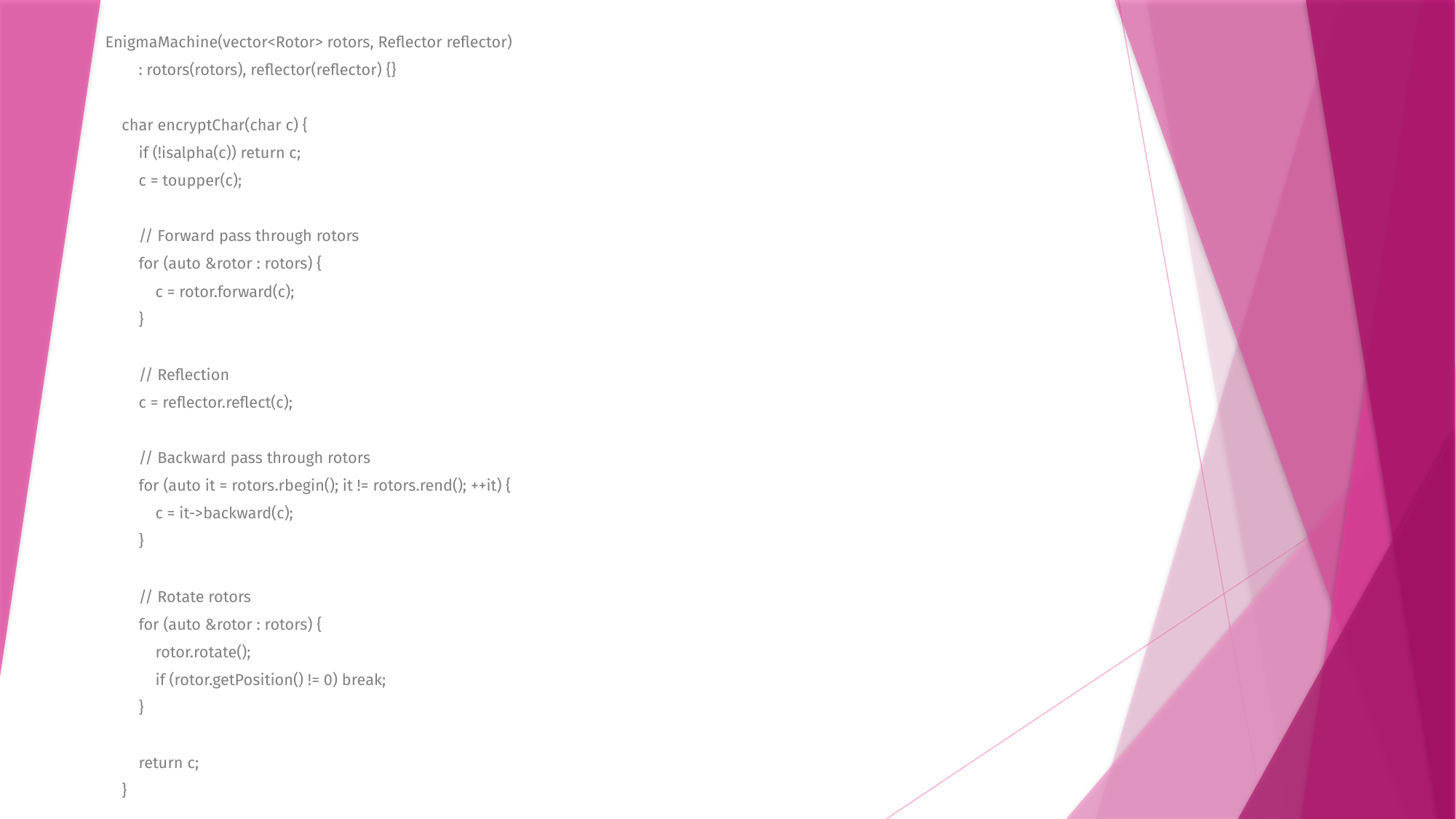

EnigmaMachine(vector<Rotor> rotors, Reflector reflector)
        : rotors(rotors), reflector(reflector) {}

    char encryptChar(char c) {
        if (!isalpha(c)) return c;
        c = toupper(c);

        // Forward pass through rotors
        for (auto &rotor : rotors) {
            c = rotor.forward(c);
        }

        // Reflection
        c = reflector.reflect(c);

        // Backward pass through rotors
        for (auto it = rotors.rbegin(); it != rotors.rend(); ++it) {
            c = it->backward(c);
        }

        // Rotate rotors
        for (auto &rotor : rotors) {
            rotor.rotate();
            if (rotor.getPosition() != 0) break;
        }

        return c;
    }